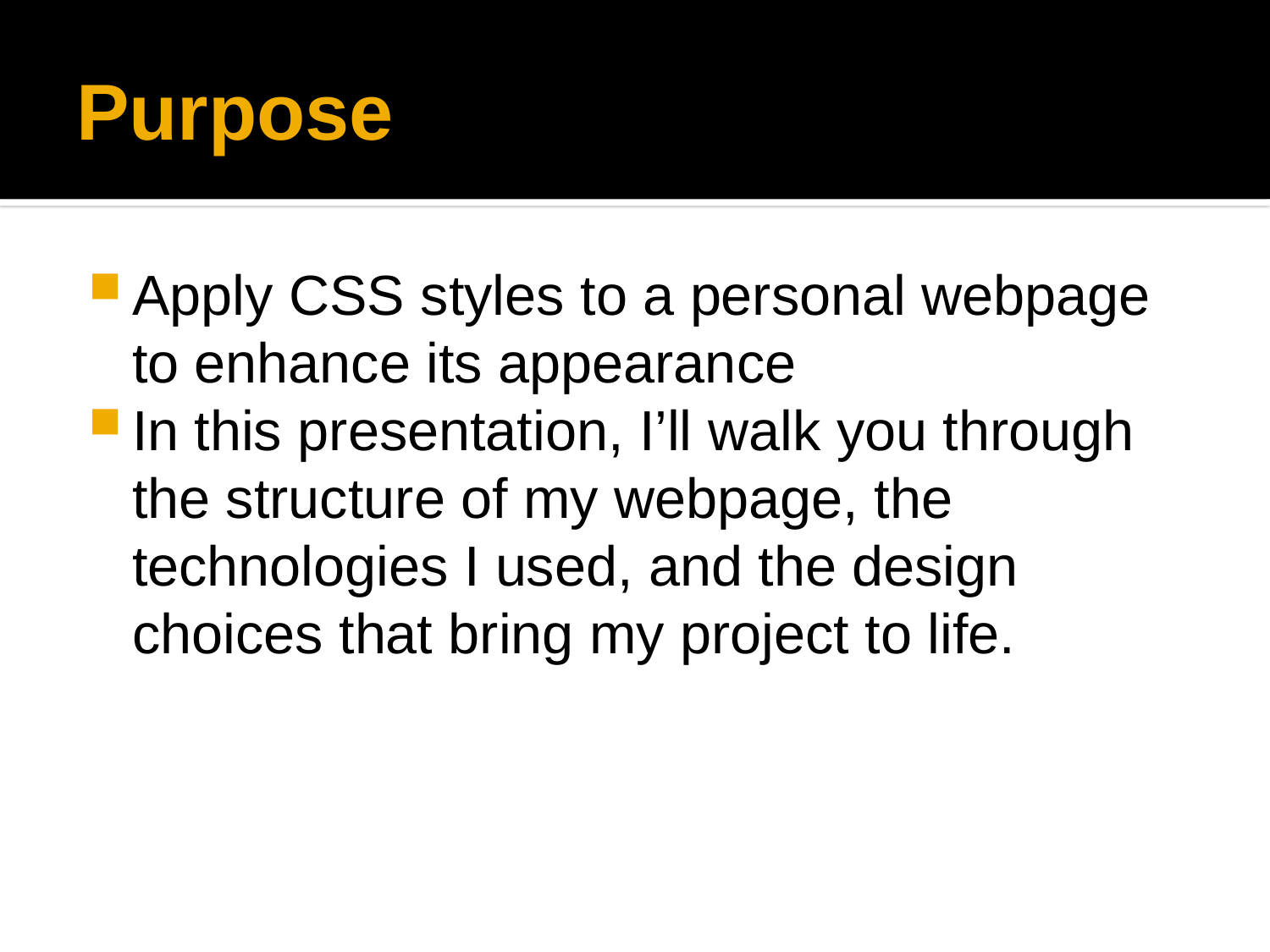

# Purpose
Apply CSS styles to a personal webpage to enhance its appearance
In this presentation, I’ll walk you through the structure of my webpage, the technologies I used, and the design choices that bring my project to life.